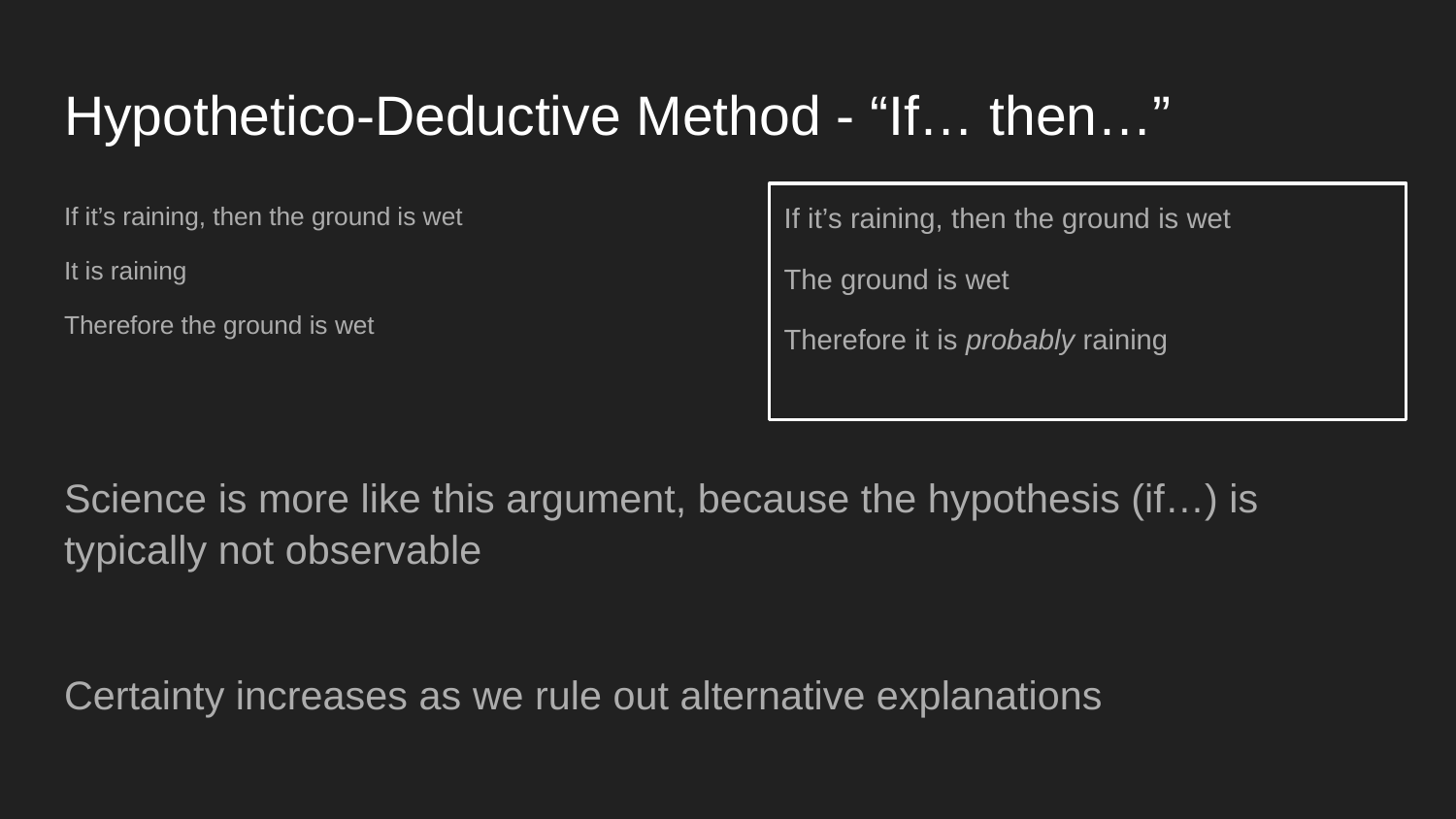

# Hypothetico-Deductive Method - “If… then…”
If it’s raining, then the ground is wet
It is raining
Therefore the ground is wet

Science is more like this argument, because the hypothesis (if…) is typically not observable

Certainty increases as we rule out alternative explanations
If it’s raining, then the ground is wet
The ground is wet
Therefore it is probably raining